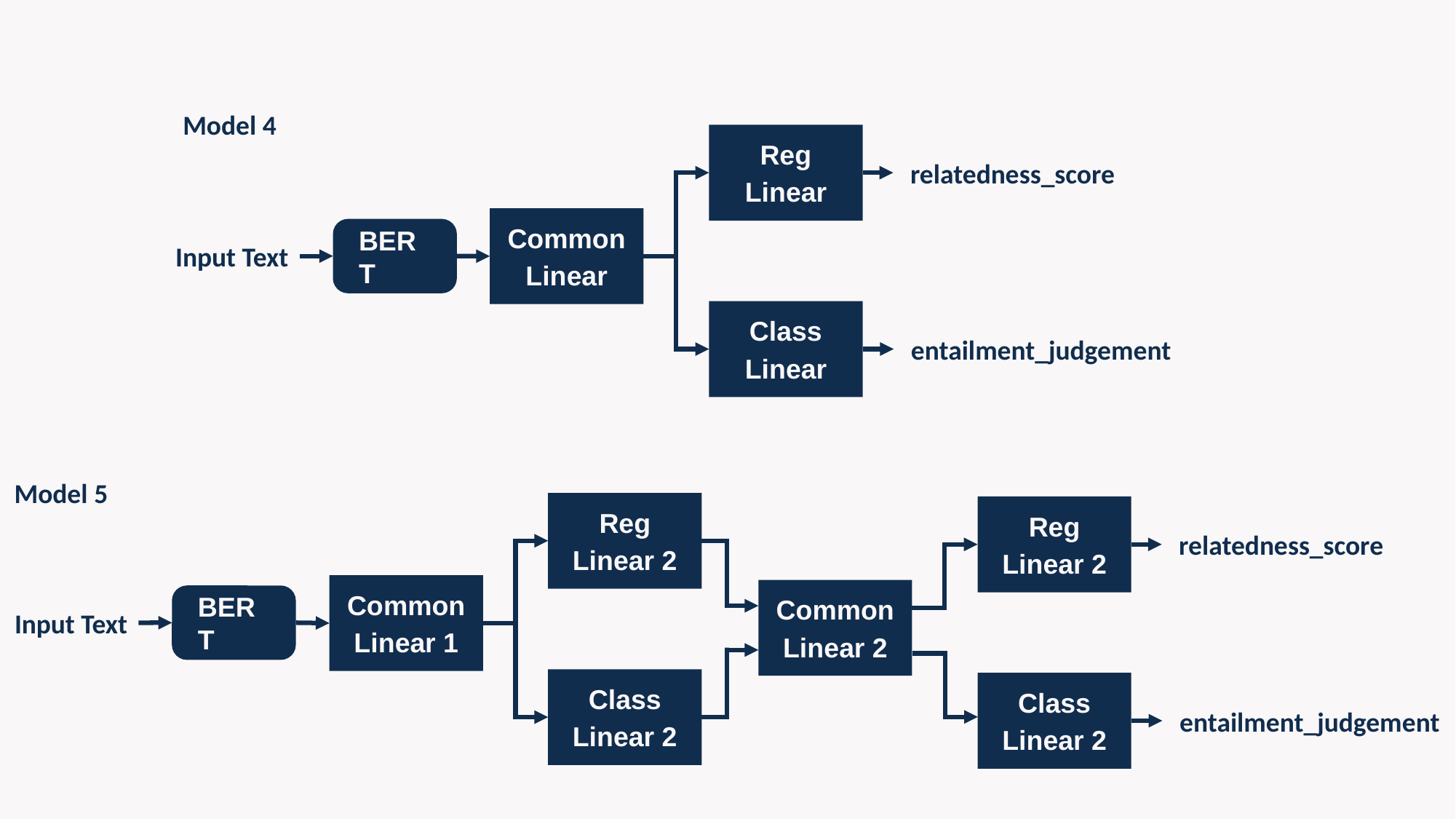

Model 4
Reg
Linear
 relatedness_score
Common
Linear
BERT
Input Text
Class
Linear
 entailment_judgement
Model 5
Reg
Linear 2
Reg
Linear 2
 relatedness_score

Common
Linear 1
Common
Linear 2
BERT
Input Text
Class
Linear 2
Class
Linear 2
 entailment_judgement